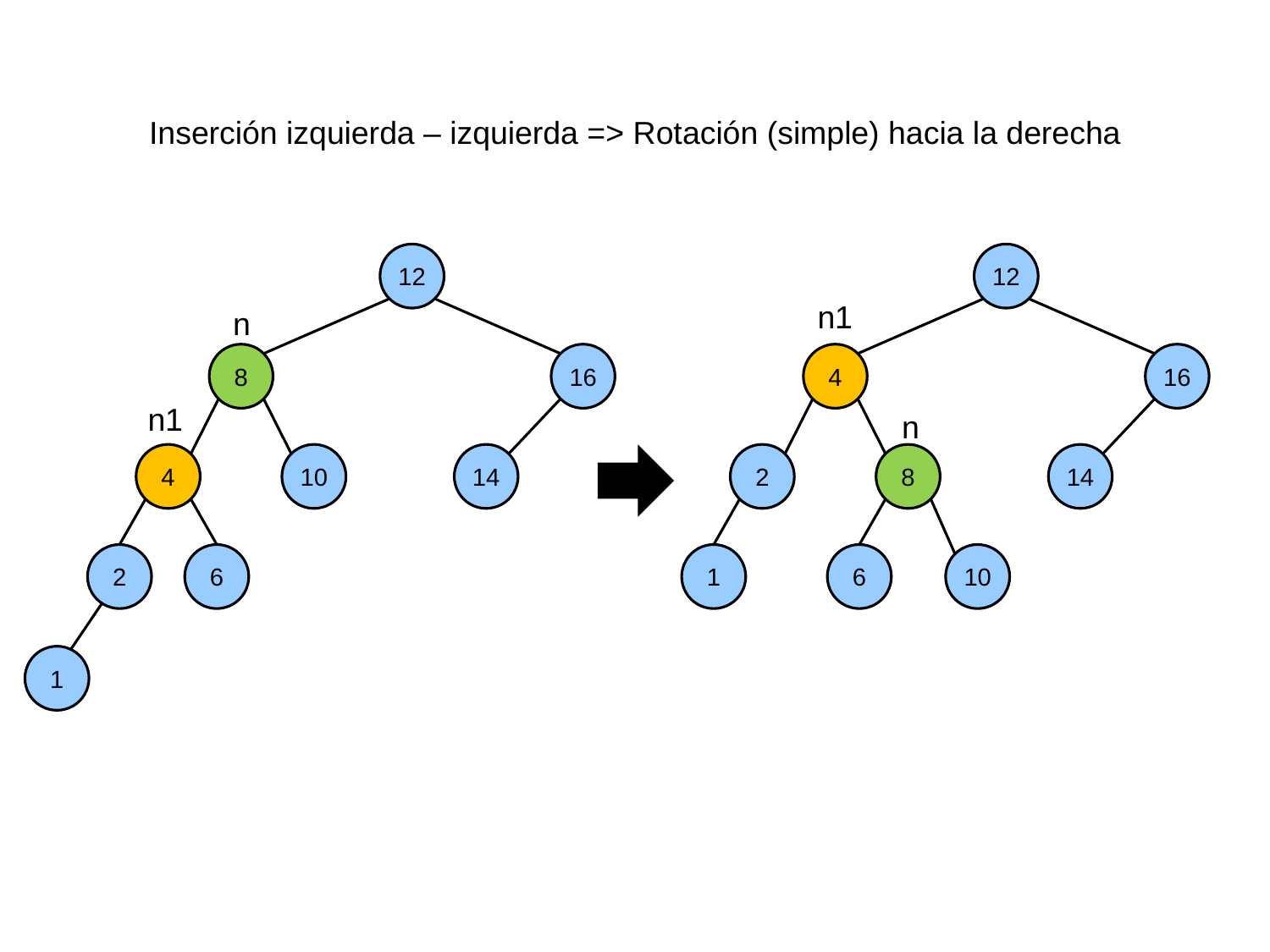

Inserción izquierda – izquierda => Rotación (simple) hacia la derecha
12
8
16
4
10
14
2
6
1
12
n1
n
4
16
n1
n
2
8
14

1
6
10